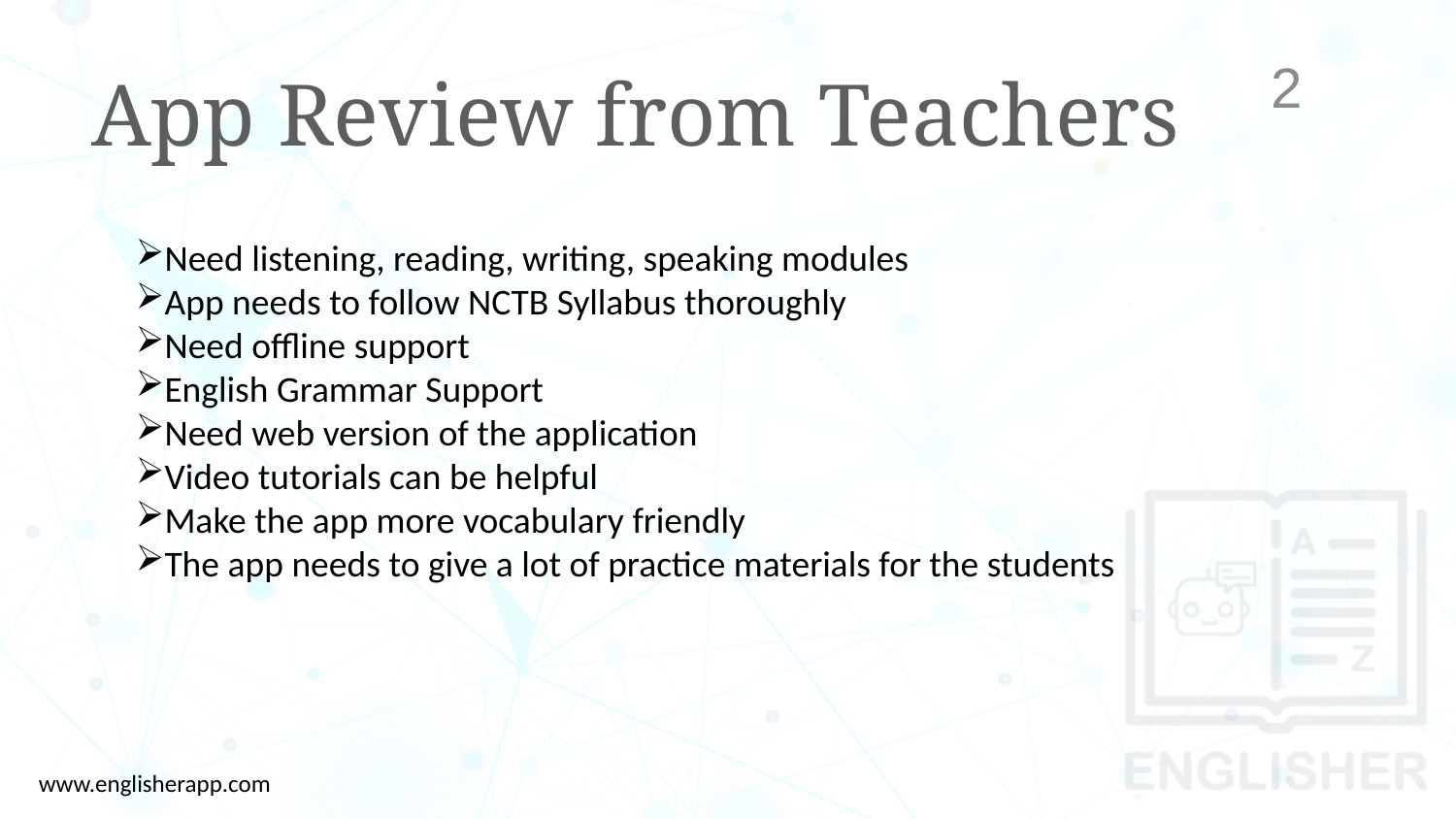

2
App Review from Teachers
Need listening, reading, writing, speaking modules
App needs to follow NCTB Syllabus thoroughly
Need offline support
English Grammar Support
Need web version of the application
Video tutorials can be helpful
Make the app more vocabulary friendly
The app needs to give a lot of practice materials for the students
www.englisherapp.com